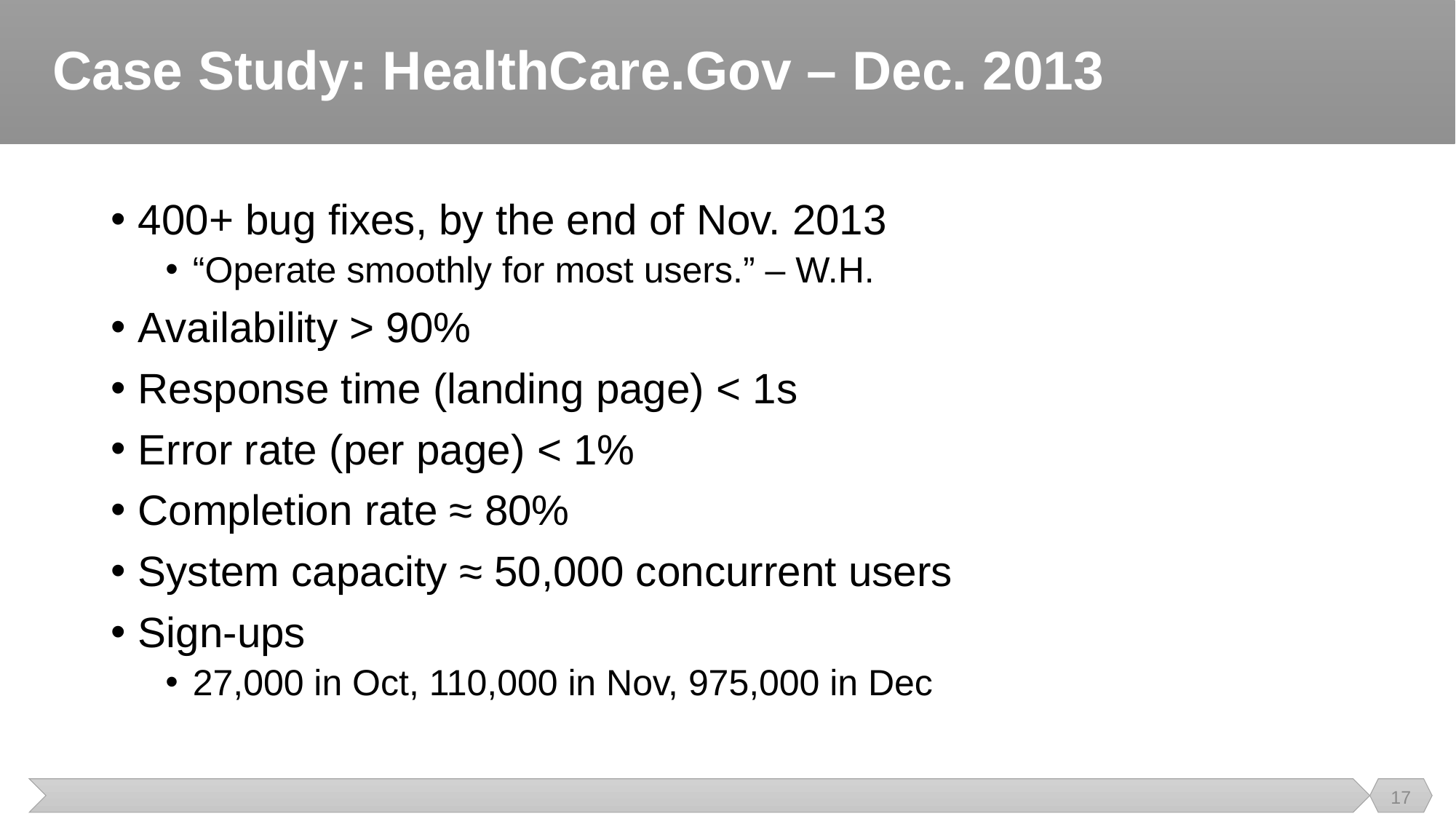

# Case Study: HealthCare.Gov – Dec. 2013
400+ bug fixes, by the end of Nov. 2013
“Operate smoothly for most users.” – W.H.
Availability > 90%
Response time (landing page) < 1s
Error rate (per page) < 1%
Completion rate ≈ 80%
System capacity ≈ 50,000 concurrent users
Sign-ups
27,000 in Oct, 110,000 in Nov, 975,000 in Dec
17